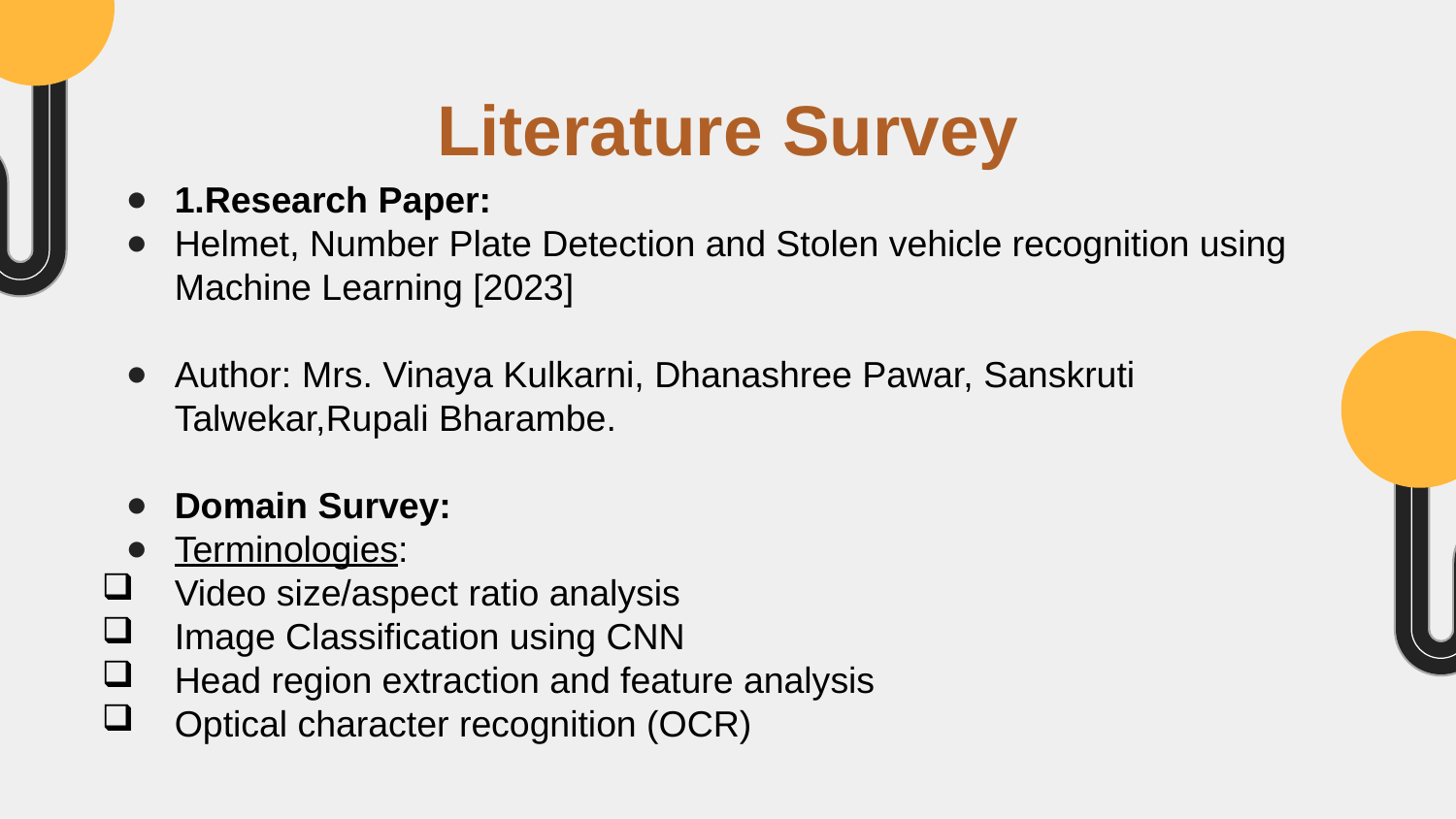

# Literature Survey
1.Research Paper:
Helmet, Number Plate Detection and Stolen vehicle recognition using Machine Learning [2023]

Author: Mrs. Vinaya Kulkarni, Dhanashree Pawar, Sanskruti Talwekar,Rupali Bharambe.

Domain Survey:
Terminologies:
Video size/aspect ratio analysis
Image Classification using CNN
Head region extraction and feature analysis
Optical character recognition (OCR)